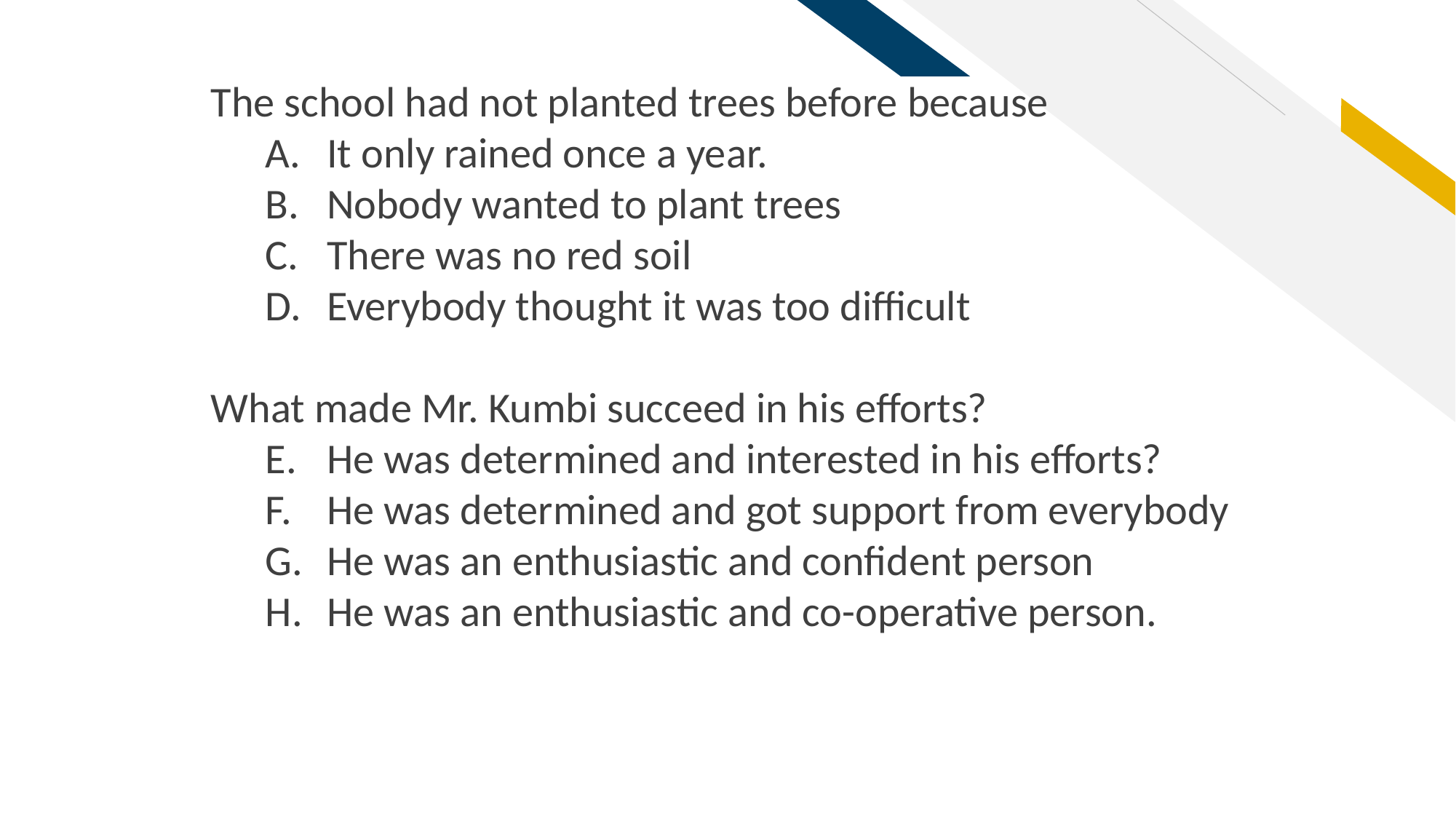

The school had not planted trees before because
It only rained once a year.
Nobody wanted to plant trees
There was no red soil
Everybody thought it was too difficult

What made Mr. Kumbi succeed in his efforts?
He was determined and interested in his efforts?
He was determined and got support from everybody
He was an enthusiastic and confident person
He was an enthusiastic and co-operative person.